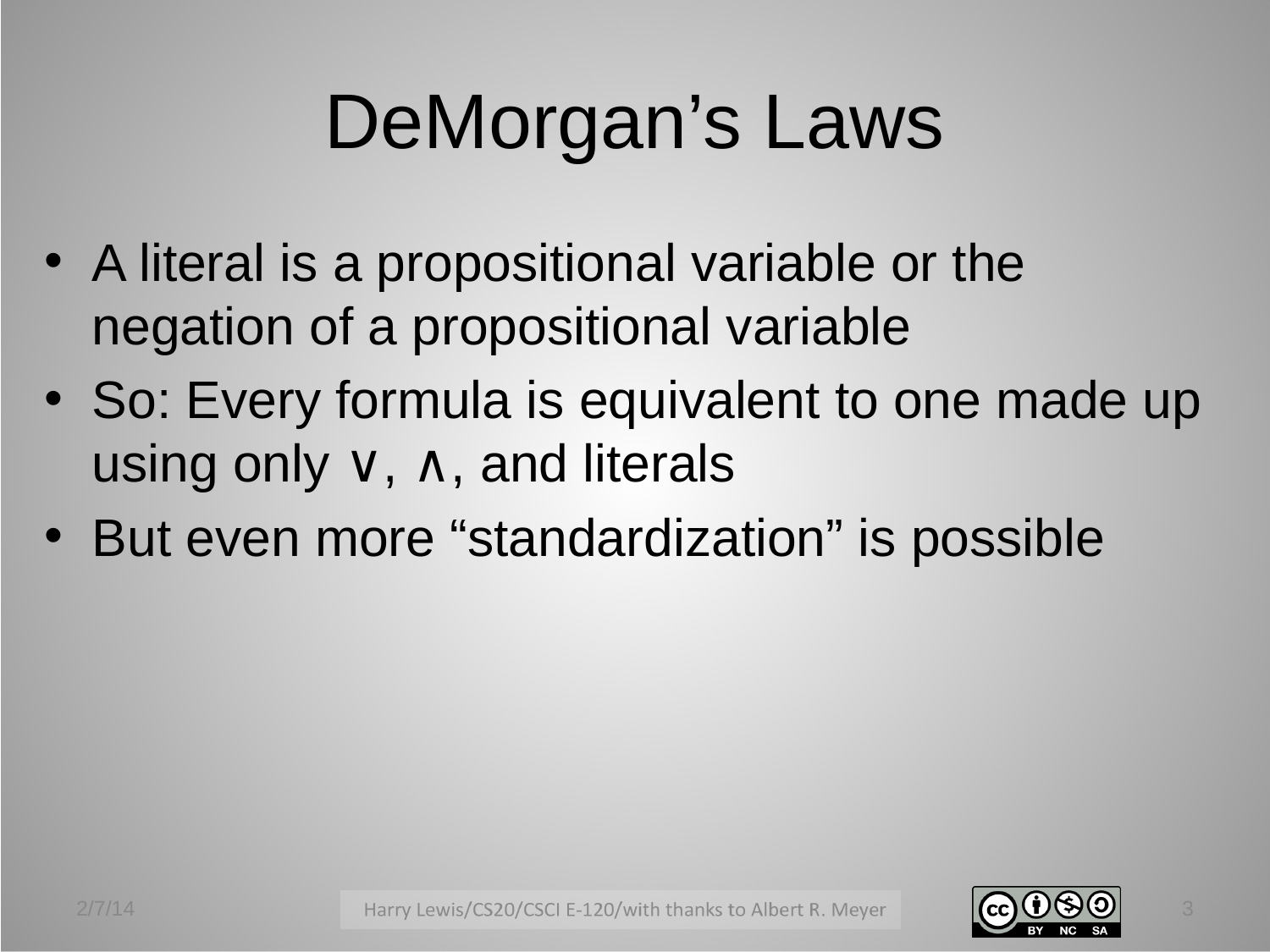

# DeMorgan’s Laws
A literal is a propositional variable or the negation of a propositional variable
So: Every formula is equivalent to one made up using only ∨, ∧, and literals
But even more “standardization” is possible
2/7/14
3